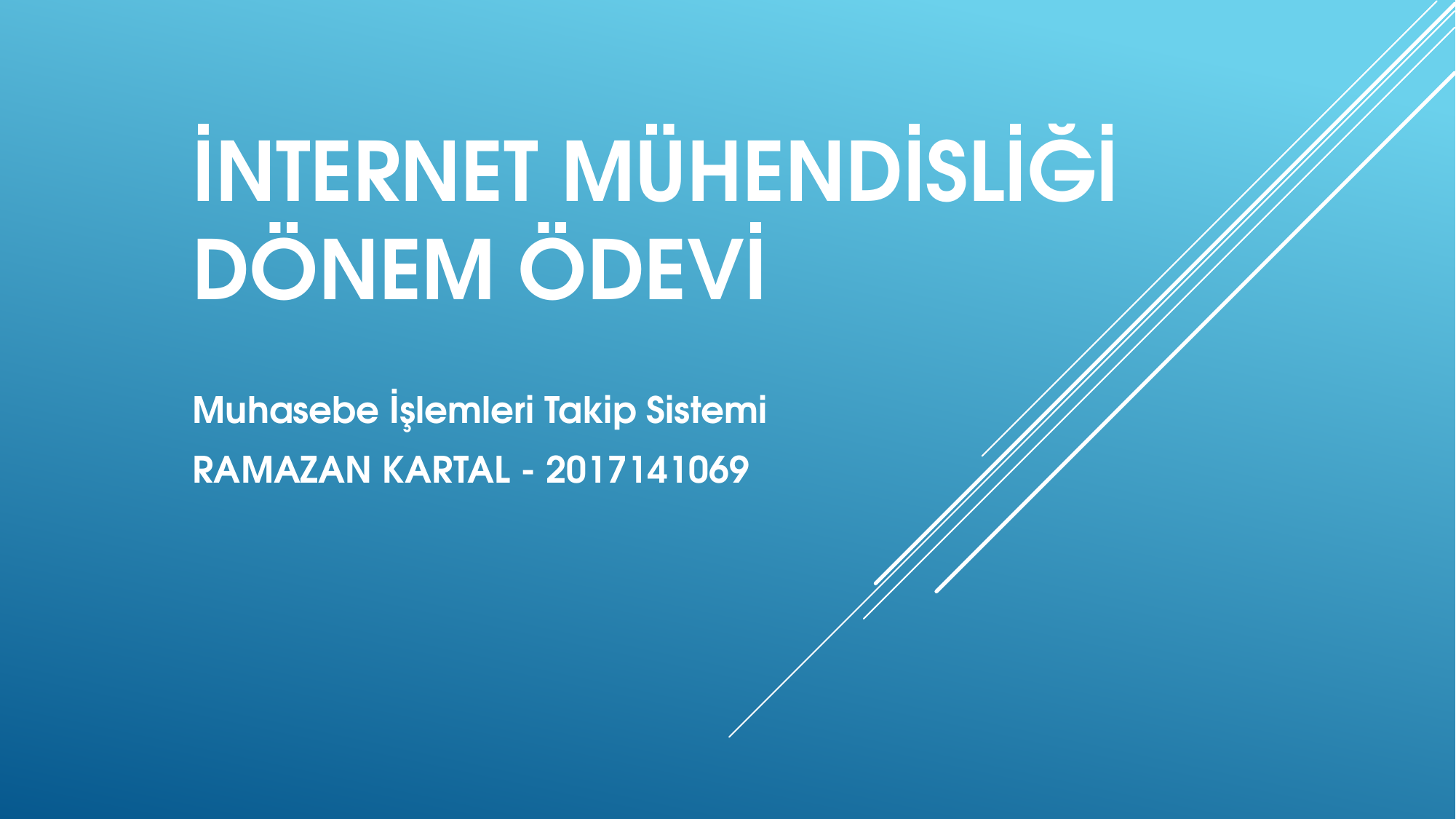

# İNTERNET MÜHENDİSLİĞİ DÖNEM ÖDEVİ
Muhasebe İşlemleri Takip Sistemi
RAMAZAN KARTAL - 2017141069